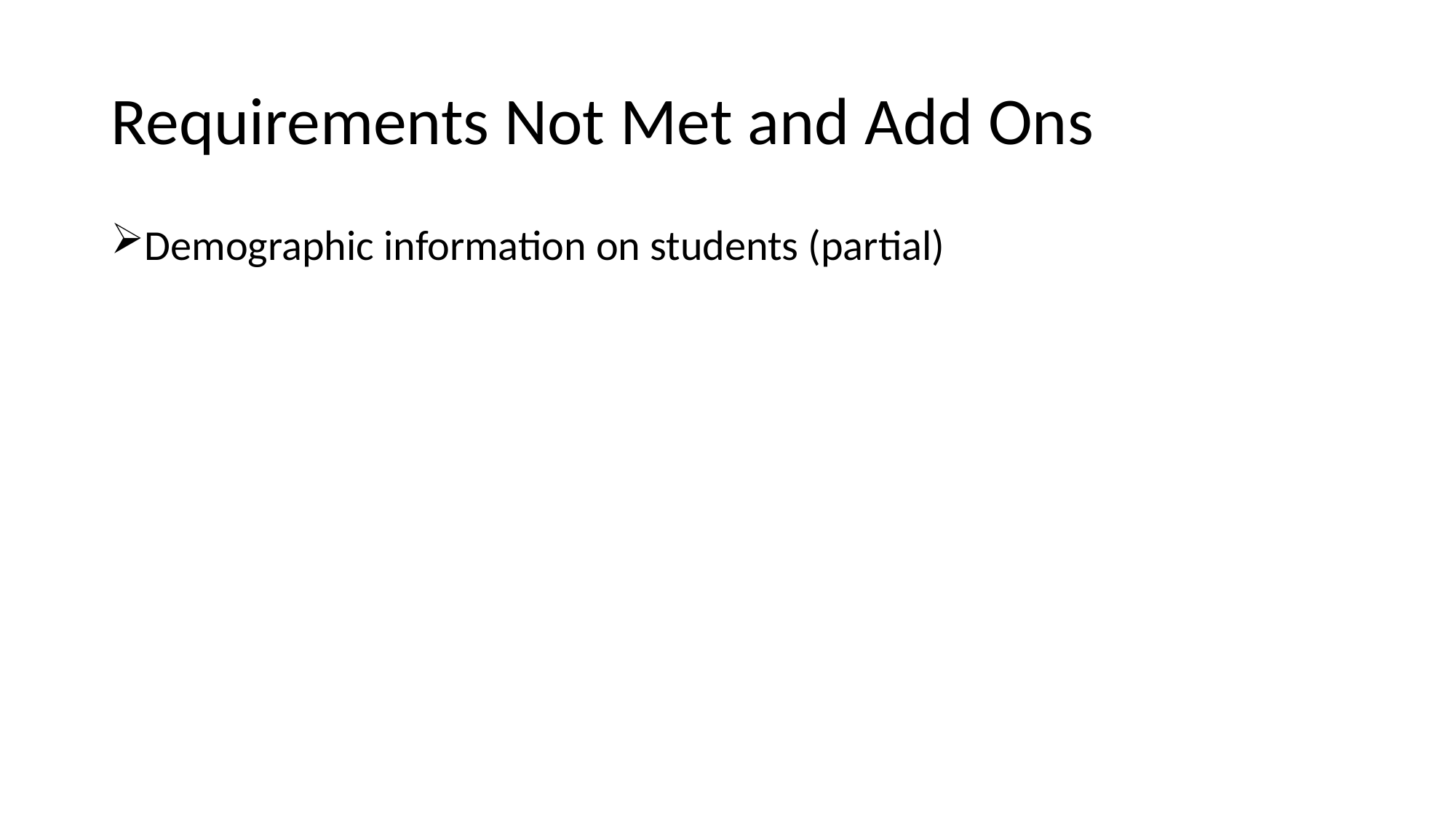

# Requirements Not Met and Add Ons
Demographic information on students (partial)